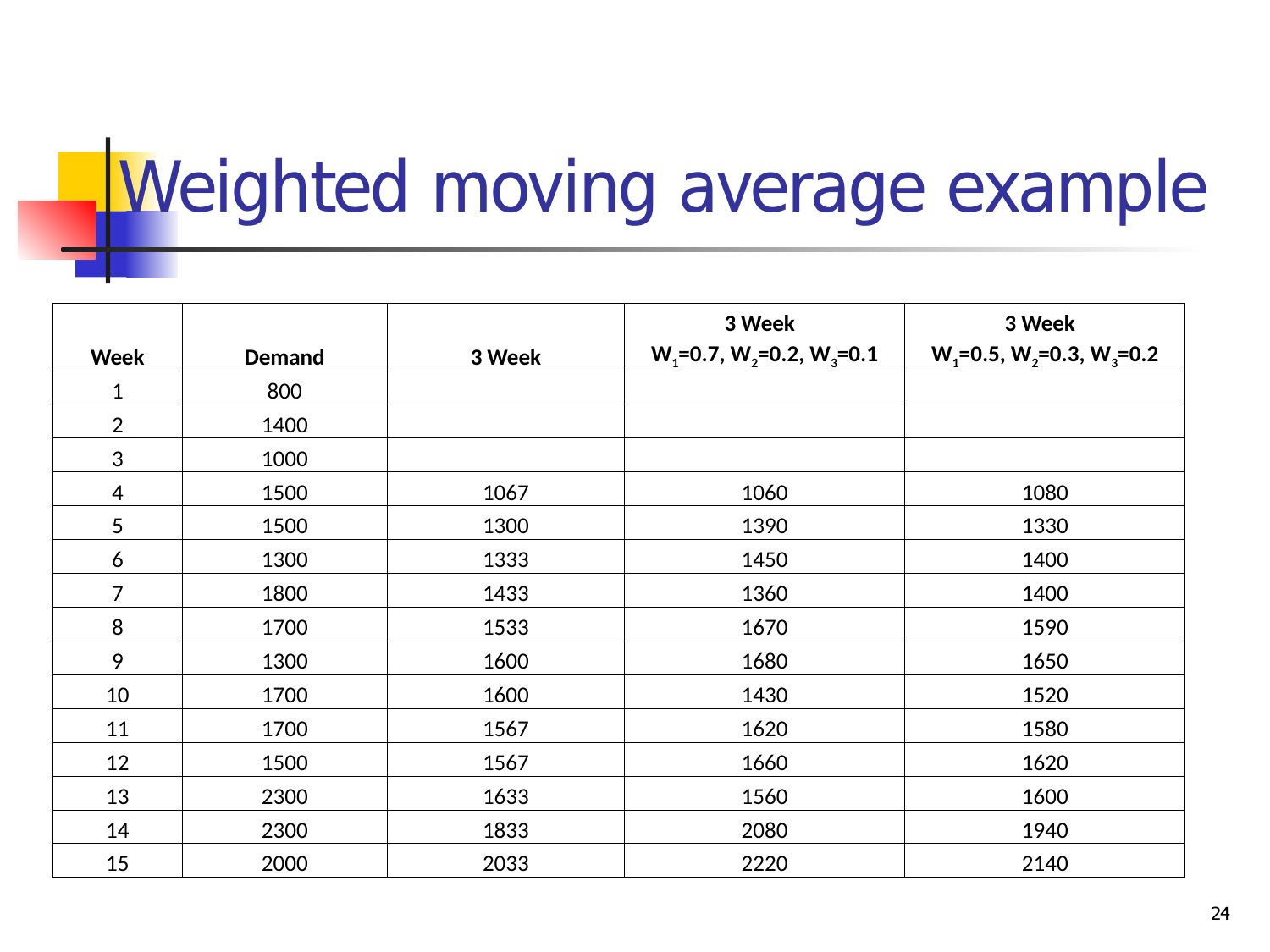

# Weighted moving average example
| Week | Demand | 3 Week | 3 Week | 3 Week |
| --- | --- | --- | --- | --- |
|  |  |  | W1=0.7, W2=0.2, W3=0.1 | W1=0.5, W2=0.3, W3=0.2 |
| 1 | 800 |  |  |  |
| 2 | 1400 |  |  |  |
| 3 | 1000 |  |  |  |
| 4 | 1500 | 1067 | 1060 | 1080 |
| 5 | 1500 | 1300 | 1390 | 1330 |
| 6 | 1300 | 1333 | 1450 | 1400 |
| 7 | 1800 | 1433 | 1360 | 1400 |
| 8 | 1700 | 1533 | 1670 | 1590 |
| 9 | 1300 | 1600 | 1680 | 1650 |
| 10 | 1700 | 1600 | 1430 | 1520 |
| 11 | 1700 | 1567 | 1620 | 1580 |
| 12 | 1500 | 1567 | 1660 | 1620 |
| 13 | 2300 | 1633 | 1560 | 1600 |
| 14 | 2300 | 1833 | 2080 | 1940 |
| 15 | 2000 | 2033 | 2220 | 2140 |
24